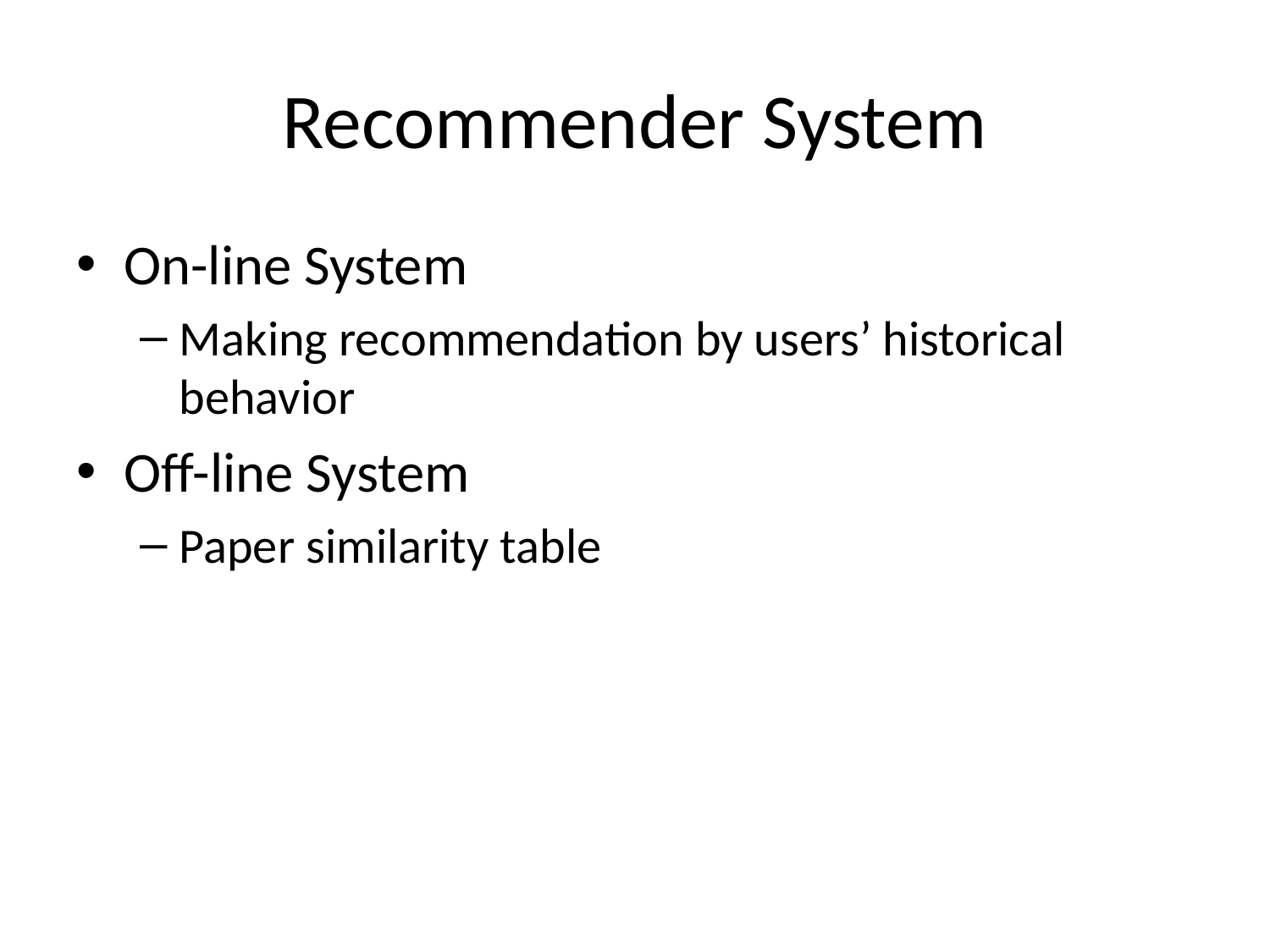

# Recommender System
On-line System
Making recommendation by users’ historical behavior
Off-line System
Paper similarity table